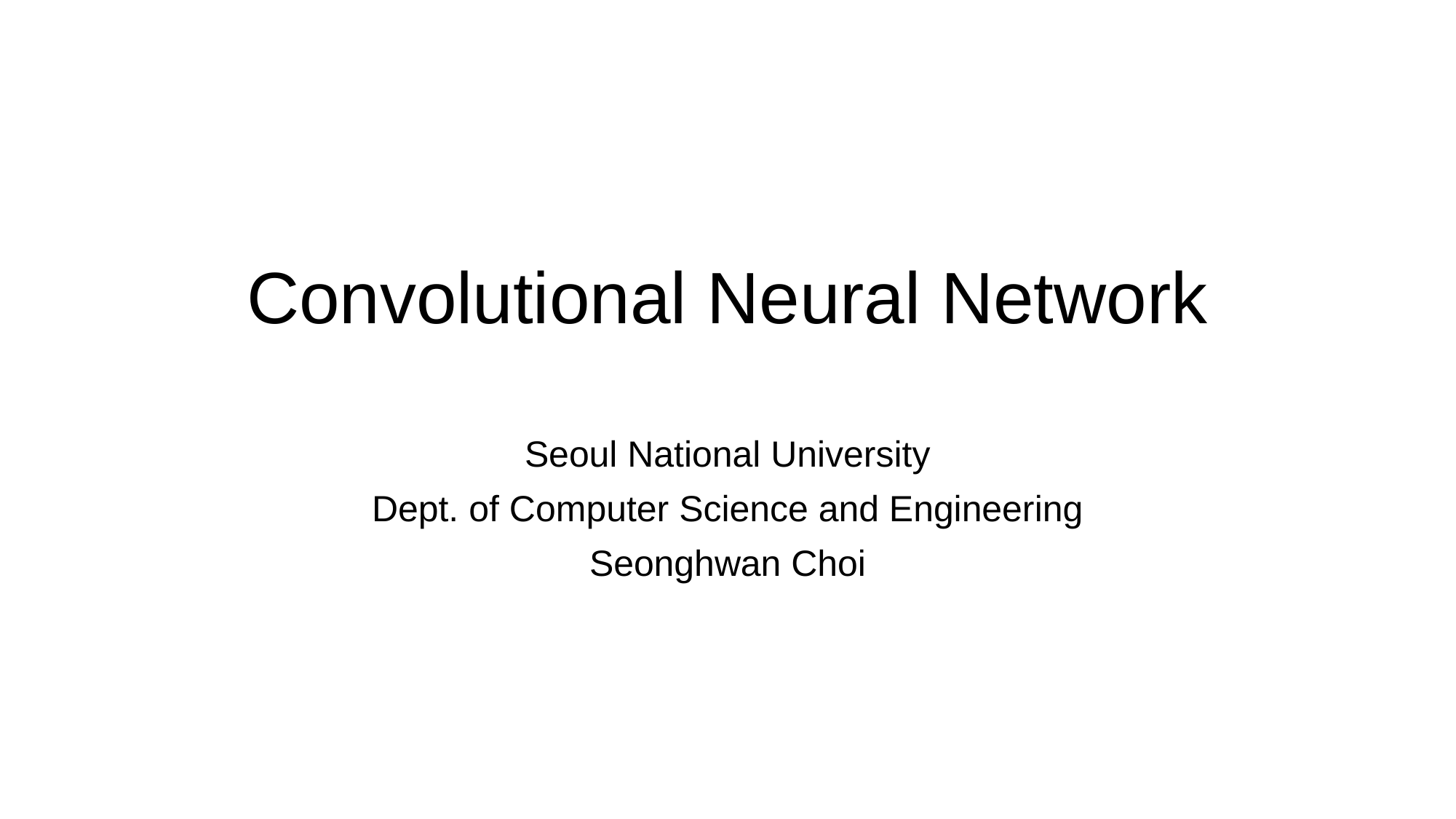

# Convolutional Neural Network
Seoul National University
Dept. of Computer Science and Engineering
Seonghwan Choi